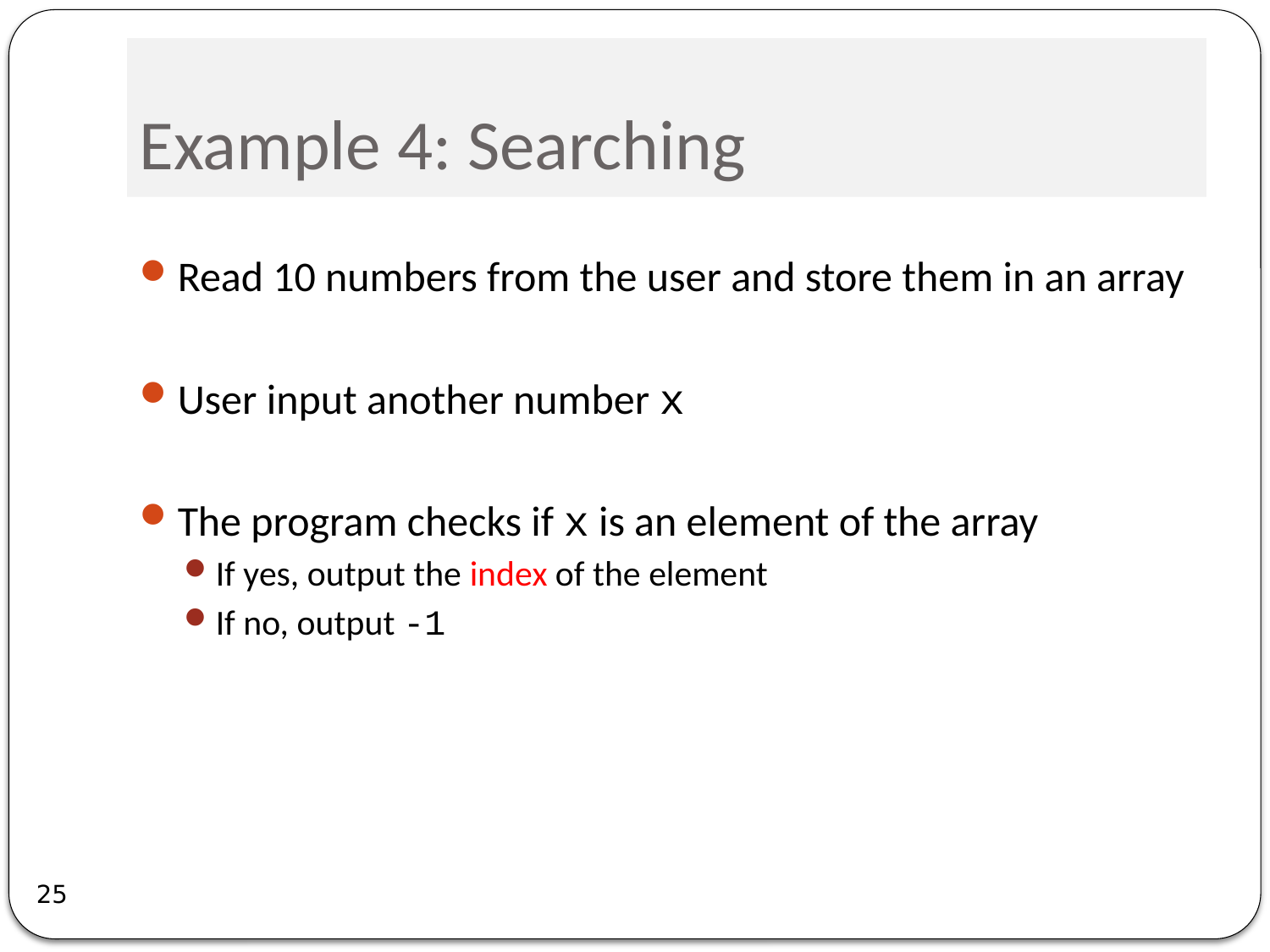

# Example 4: Searching
Read 10 numbers from the user and store them in an array

User input another number x

The program checks if x is an element of the array
If yes, output the index of the element
If no, output -1
25